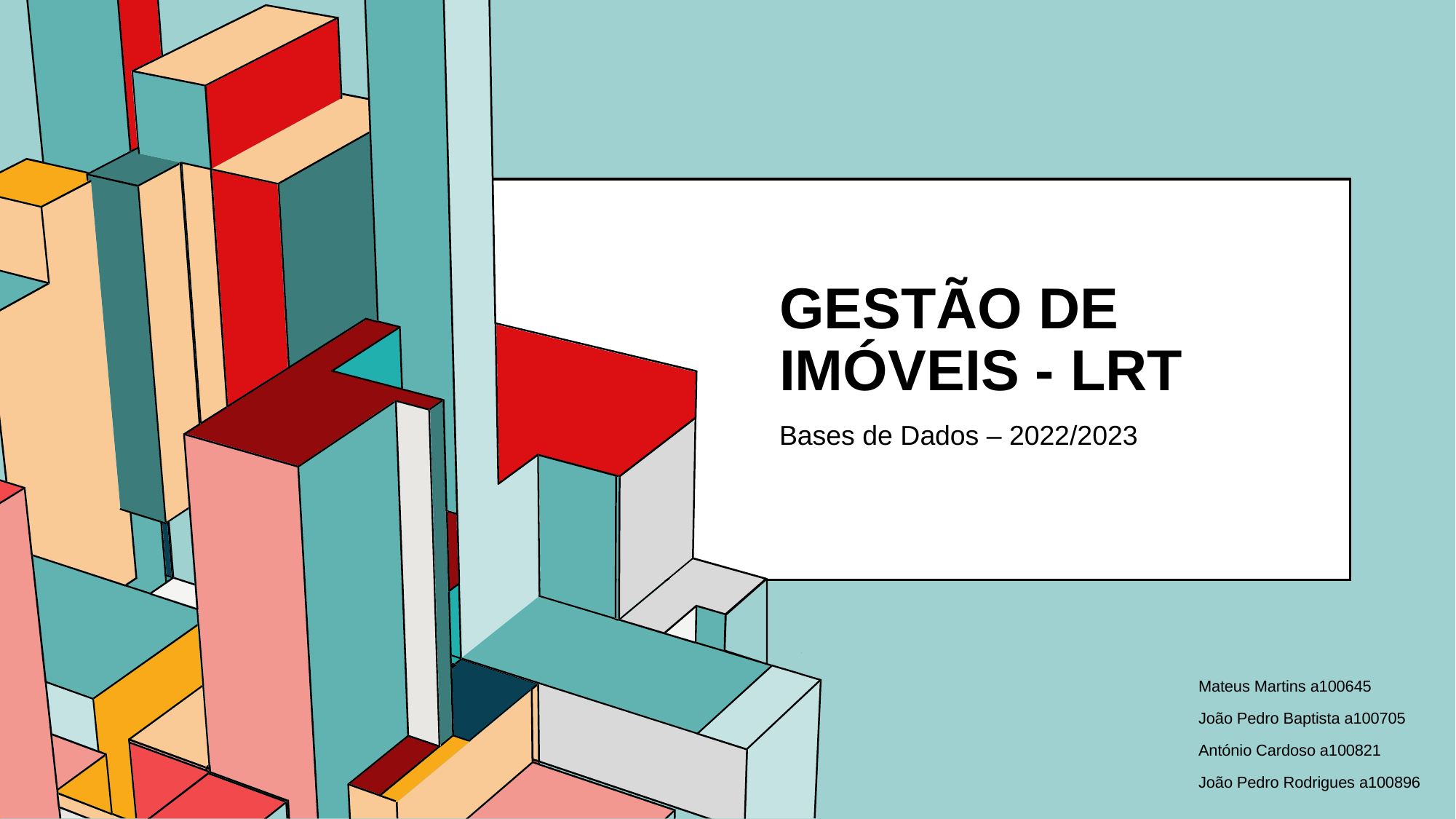

# Gestão de imóveis - lrt
Bases de Dados – 2022/2023
Mateus Martins a100645
João Pedro Baptista a100705
António Cardoso a100821
João Pedro Rodrigues a100896